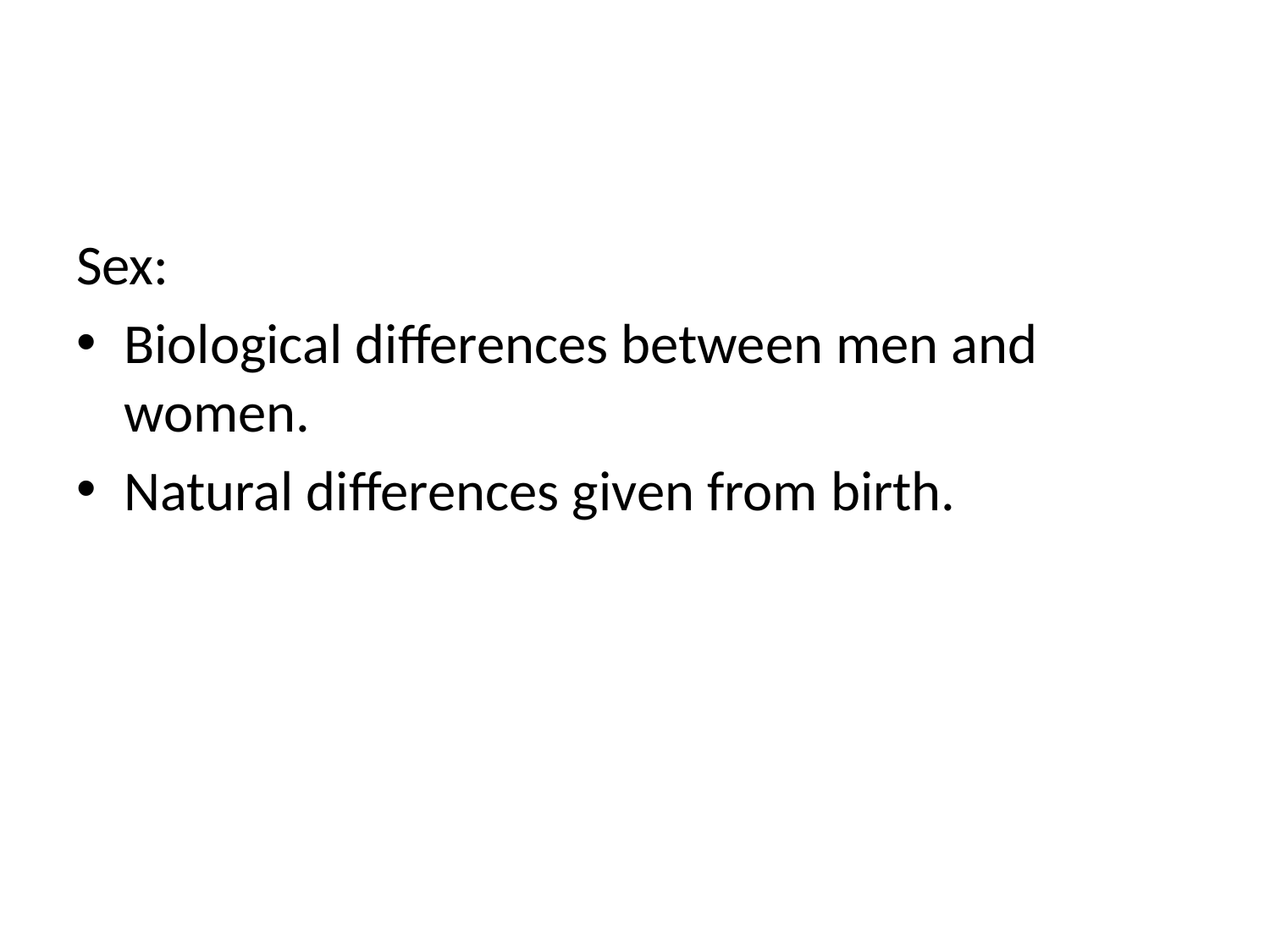

#
Sex:
Biological differences between men and women.
Natural differences given from birth.